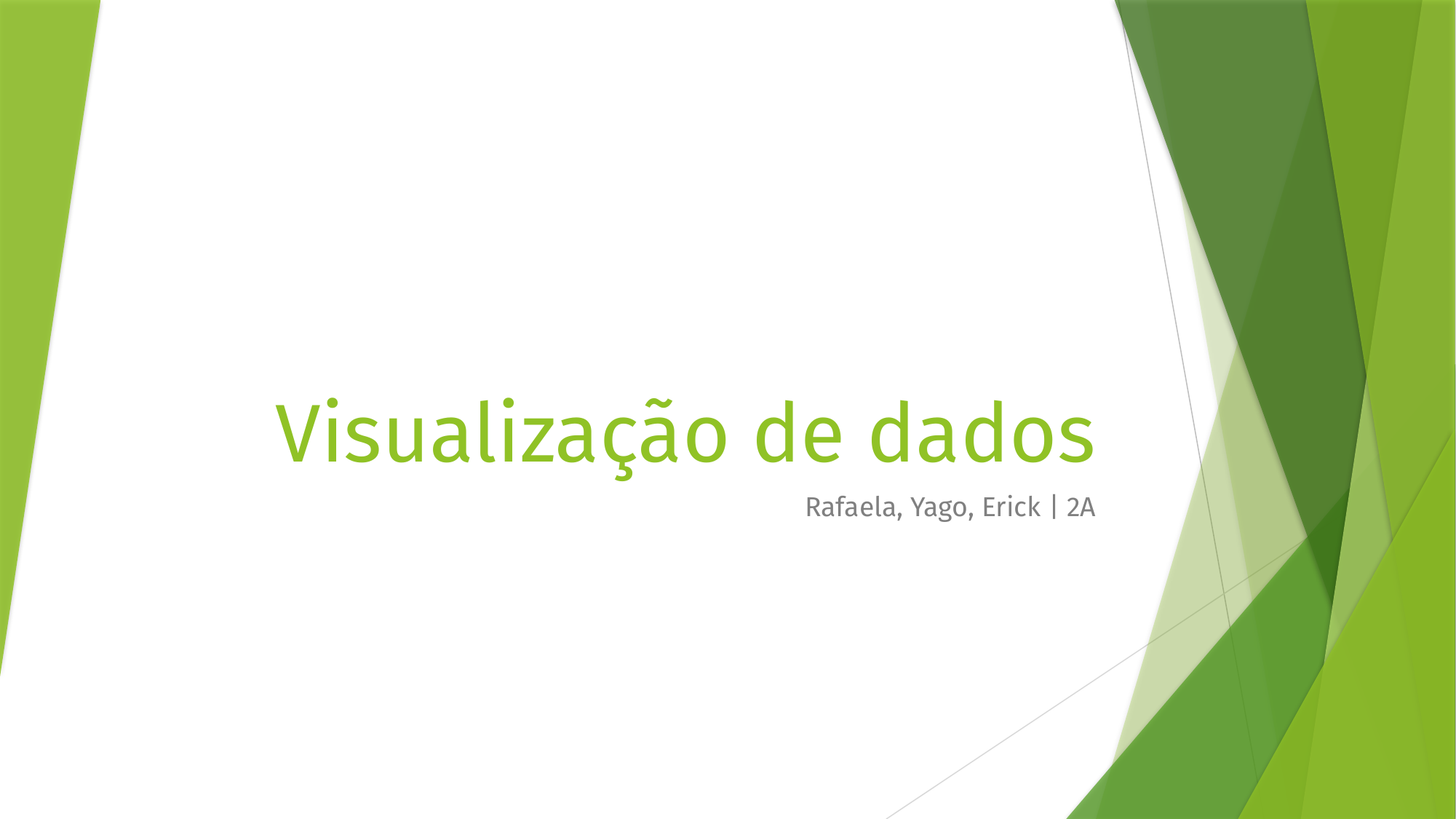

# Visualização de dados
Rafaela, Yago, Erick | 2A